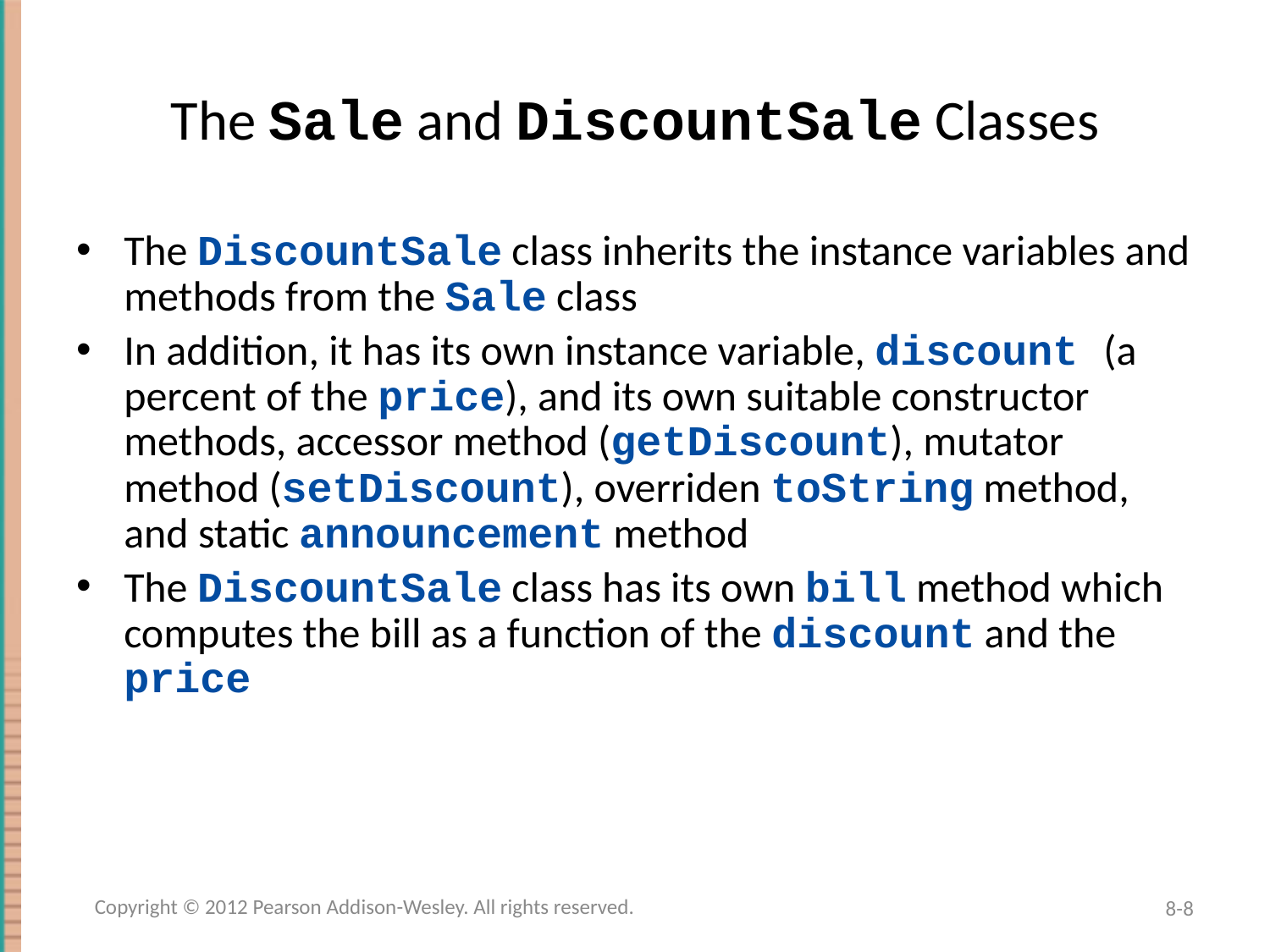

# The Sale and DiscountSale Classes
The DiscountSale class inherits the instance variables and methods from the Sale class
In addition, it has its own instance variable, discount (a percent of the price), and its own suitable constructor methods, accessor method (getDiscount), mutator method (setDiscount), overriden toString method, and static announcement method
The DiscountSale class has its own bill method which computes the bill as a function of the discount and the price
Copyright © 2012 Pearson Addison-Wesley. All rights reserved.
8-8